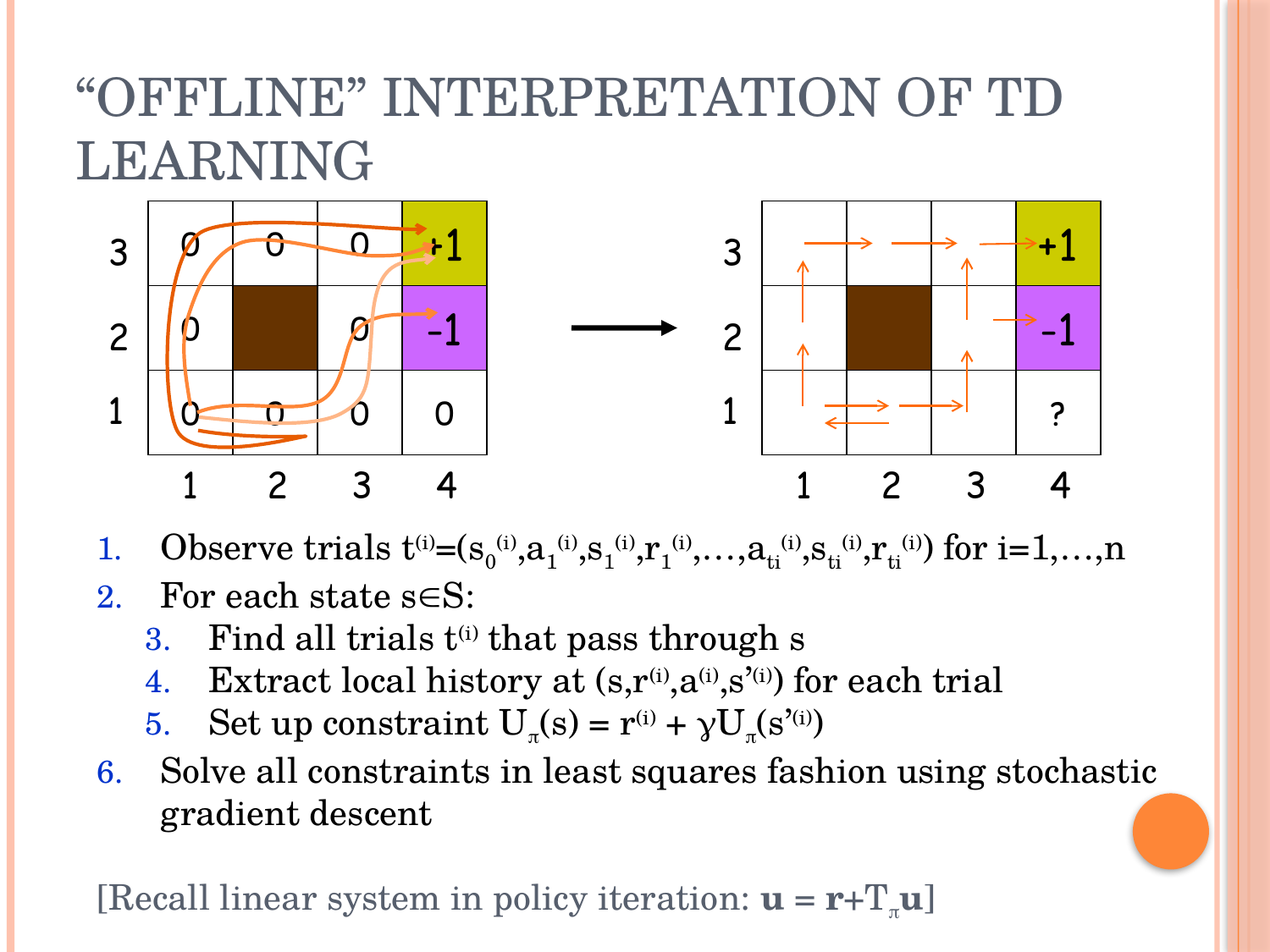

# “Offline” interpretation of TD Learning

0
0
0
+1
3
2
1
1
2
3
4
0
0
-1
0
0
0
0

+1
3
2
1
1
2
3
4

-1

?

Observe trials t(i)=(s0(i),a1(i),s1(i),r1(i),…,ati(i),sti(i),rti(i)) for i=1,…,n
For each state s∈S:
Find all trials t(i) that pass through s
Extract local history at (s,r(i),a(i),s’(i)) for each trial
Set up constraint Uπ(s) = r(i) + γUπ(s’(i))
Solve all constraints in least squares fashion using stochastic gradient descent

[Recall linear system in policy iteration: u = r+Tπu]